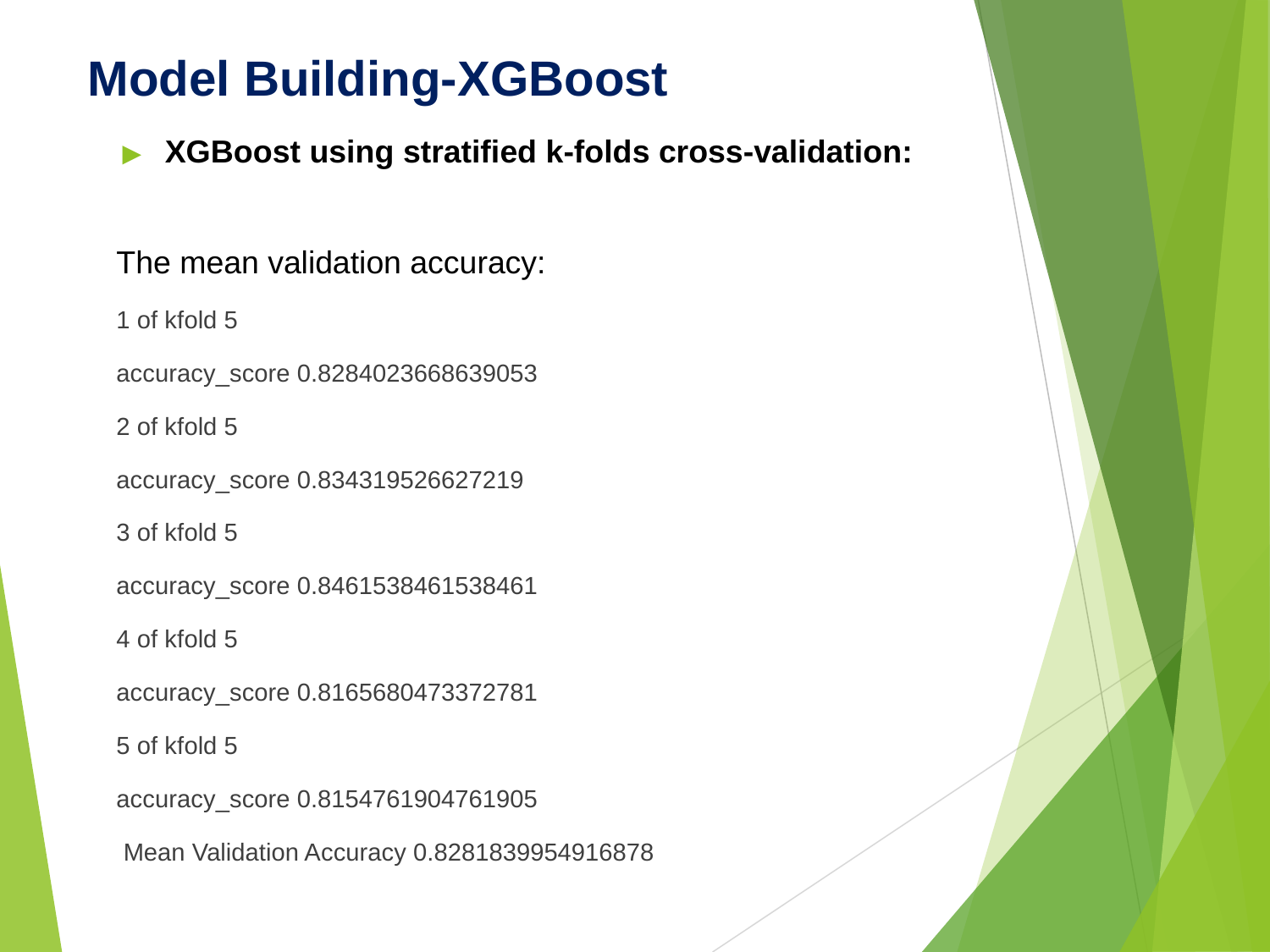

# Model Building-XGBoost
 XGBoost using stratified k-folds cross-validation:

The mean validation accuracy:
1 of kfold 5
accuracy_score 0.8284023668639053
2 of kfold 5
accuracy_score 0.834319526627219
3 of kfold 5
accuracy_score 0.8461538461538461
4 of kfold 5
accuracy_score 0.8165680473372781
5 of kfold 5
accuracy_score 0.8154761904761905
 Mean Validation Accuracy 0.8281839954916878